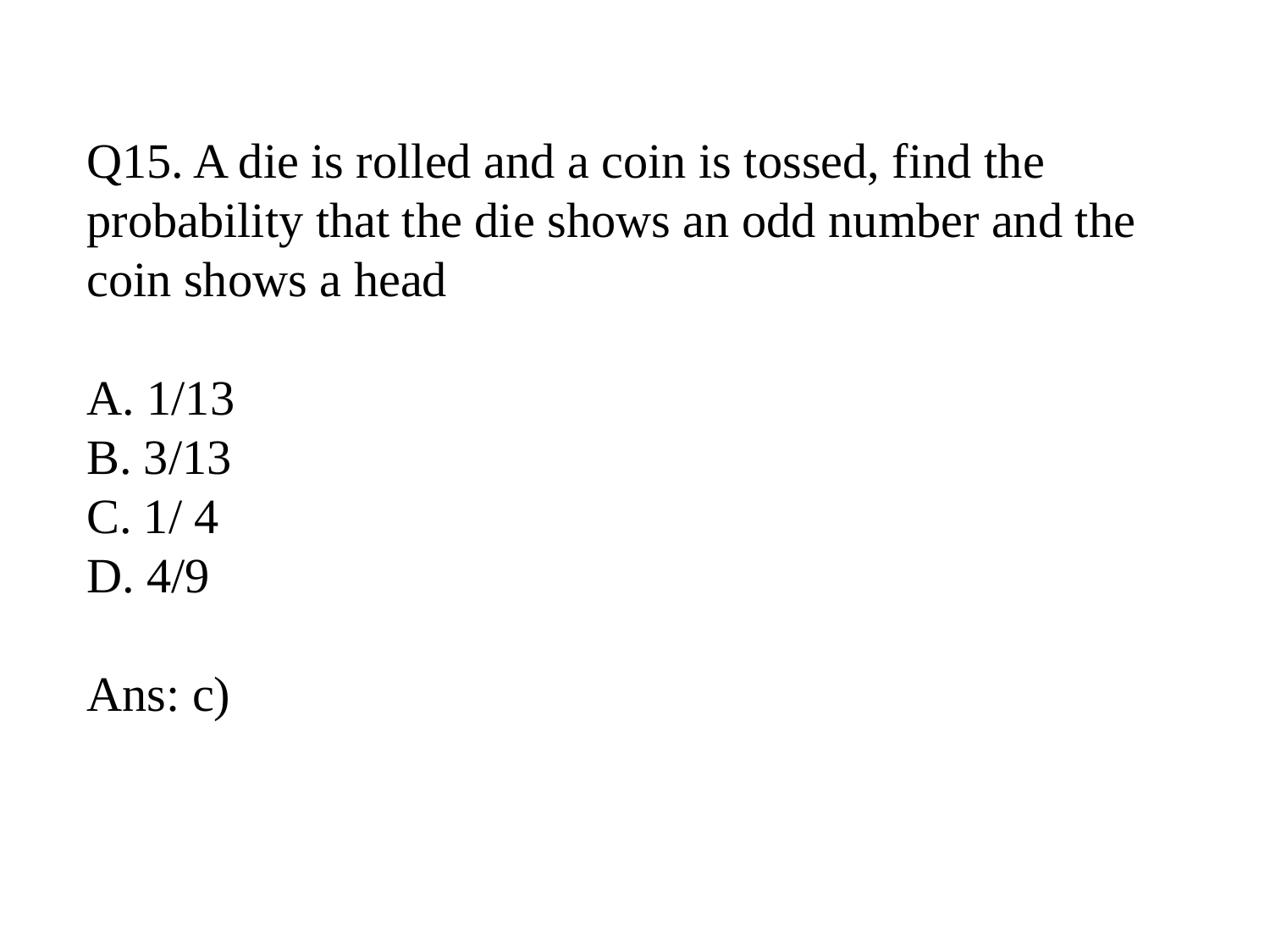

Q15. A die is rolled and a coin is tossed, find the probability that the die shows an odd number and the coin shows a head

A. 1/13
B. 3/13
C. 1/ 4
D. 4/9

Ans: c)